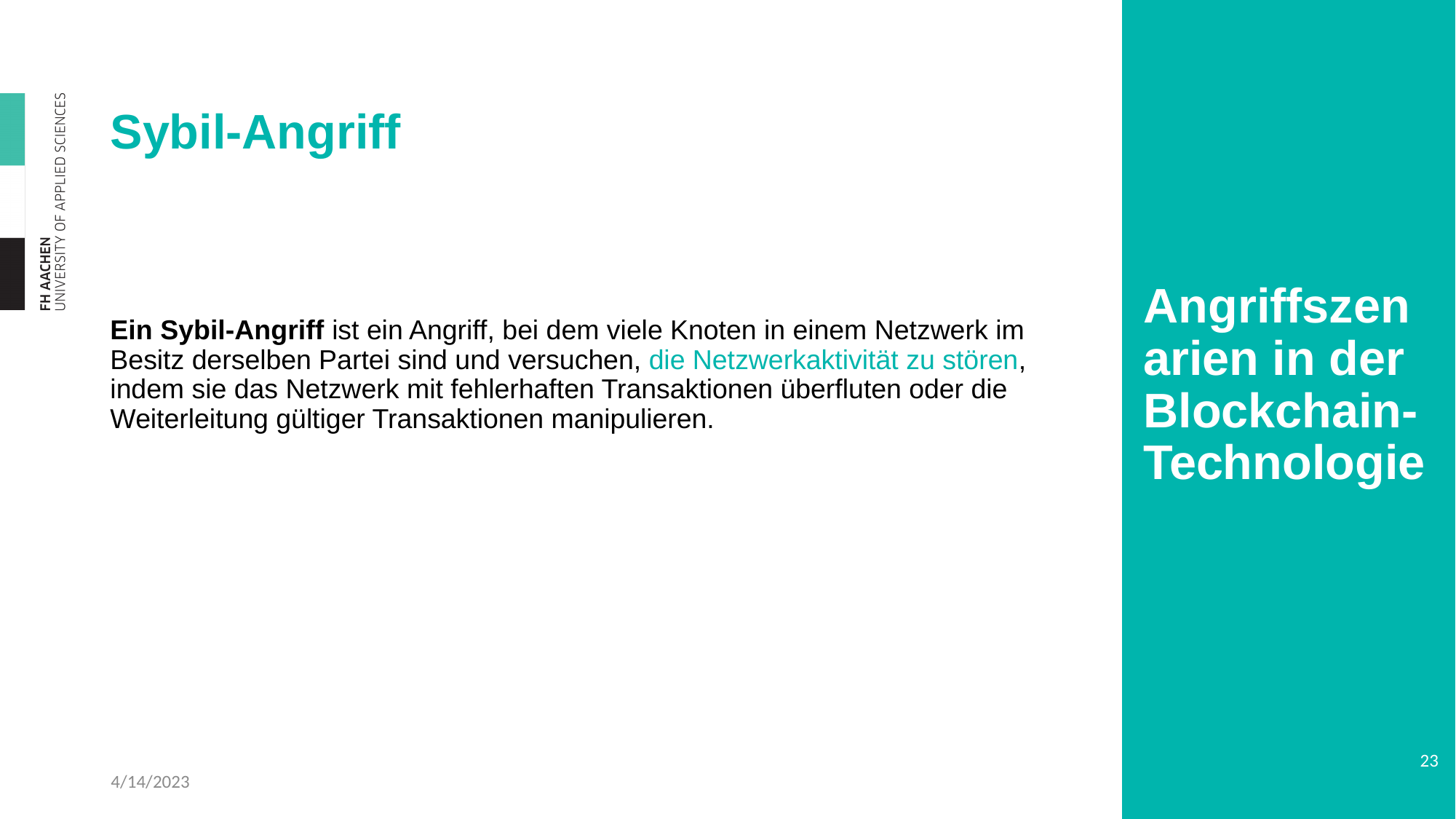

# Sybil-Angriff
Angriffszenarien in der
Blockchain-Technologie
Ein Sybil-Angriff ist ein Angriff, bei dem viele Knoten in einem Netzwerk im Besitz derselben Partei sind und versuchen, die Netzwerkaktivität zu stören, indem sie das Netzwerk mit fehlerhaften Transaktionen überfluten oder die Weiterleitung gültiger Transaktionen manipulieren.
23
4/14/2023